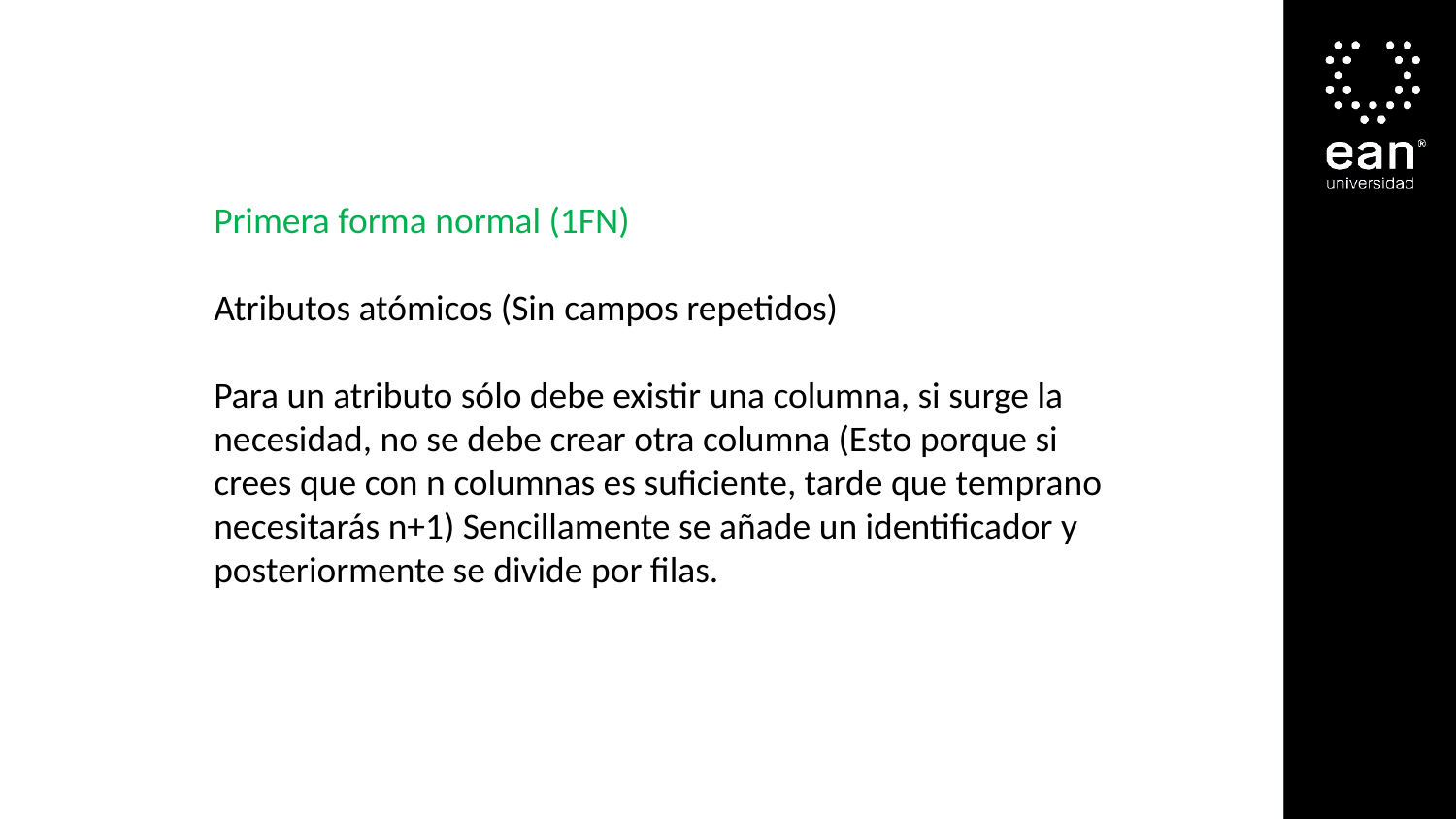

Primera forma normal (1FN)

Atributos atómicos (Sin campos repetidos)

Para un atributo sólo debe existir una columna, si surge la necesidad, no se debe crear otra columna (Esto porque si crees que con n columnas es suficiente, tarde que temprano necesitarás n+1) Sencillamente se añade un identificador y posteriormente se divide por filas.